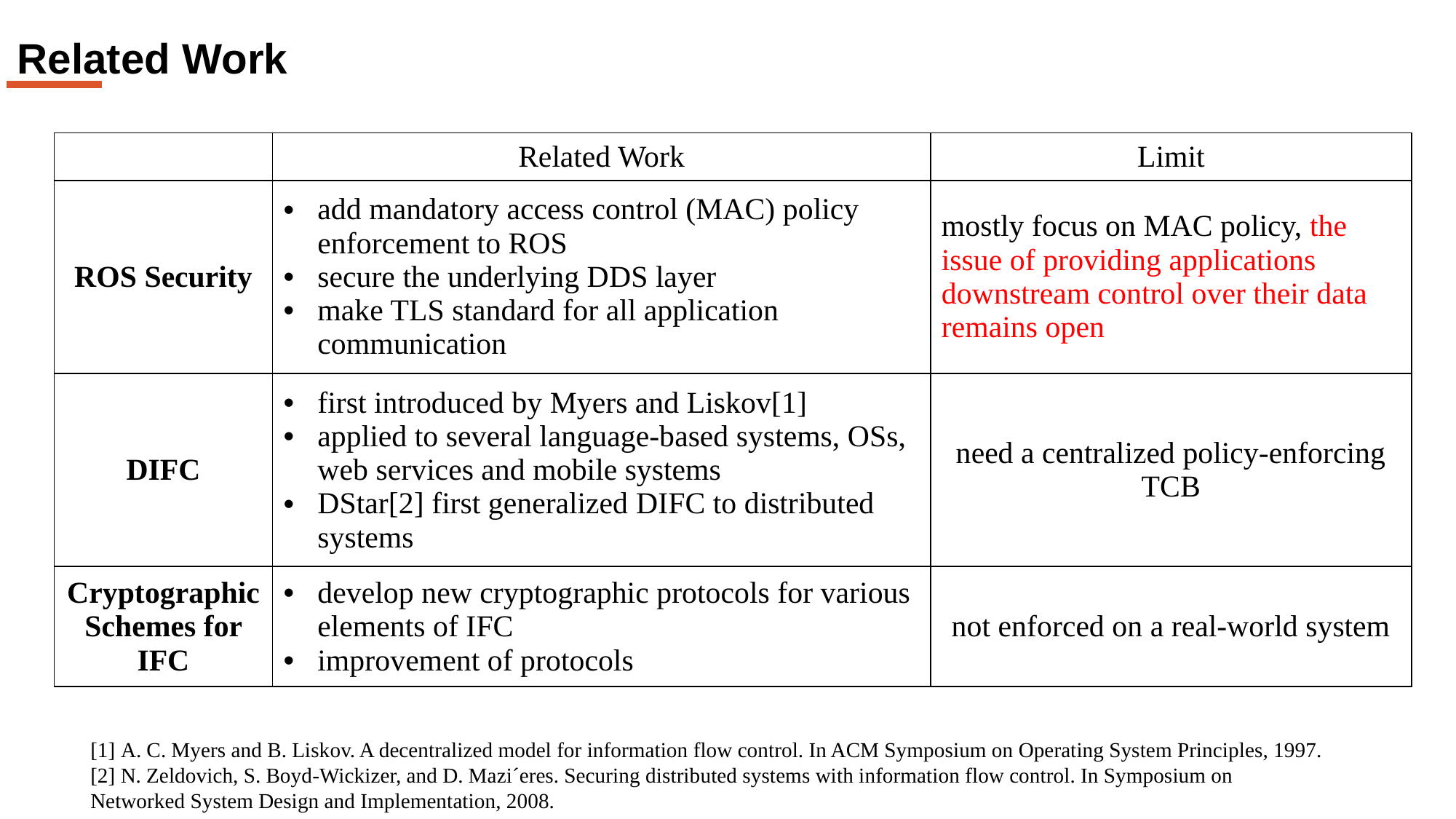

Related Work
|  | Related Work | Limit |
| --- | --- | --- |
| ROS Security | add mandatory access control (MAC) policy enforcement to ROS secure the underlying DDS layer make TLS standard for all application communication | mostly focus on MAC policy, the issue of providing applications downstream control over their data remains open |
| DIFC | first introduced by Myers and Liskov[1] applied to several language-based systems, OSs, web services and mobile systems DStar[2] first generalized DIFC to distributed systems | need a centralized policy-enforcing TCB |
| Cryptographic Schemes for IFC | develop new cryptographic protocols for various elements of IFC improvement of protocols | not enforced on a real-world system |
[1] A. C. Myers and B. Liskov. A decentralized model for information flow control. In ACM Symposium on Operating System Principles, 1997.
[2] N. Zeldovich, S. Boyd-Wickizer, and D. Mazi´eres. Securing distributed systems with information flow control. In Symposium on Networked System Design and Implementation, 2008.